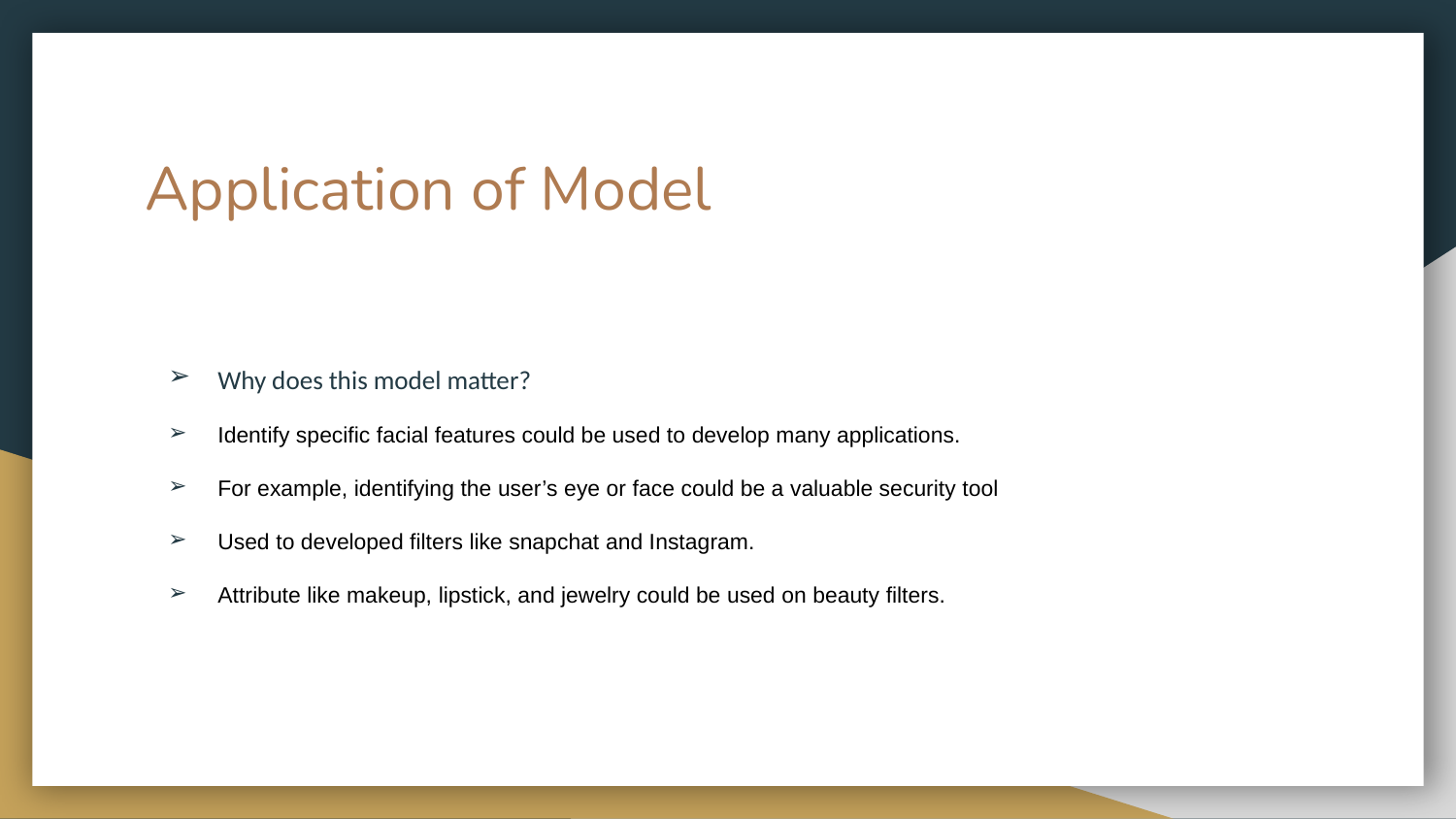

# Application of Model
Why does this model matter?
Identify specific facial features could be used to develop many applications.
For example, identifying the user’s eye or face could be a valuable security tool
Used to developed filters like snapchat and Instagram.
Attribute like makeup, lipstick, and jewelry could be used on beauty filters.